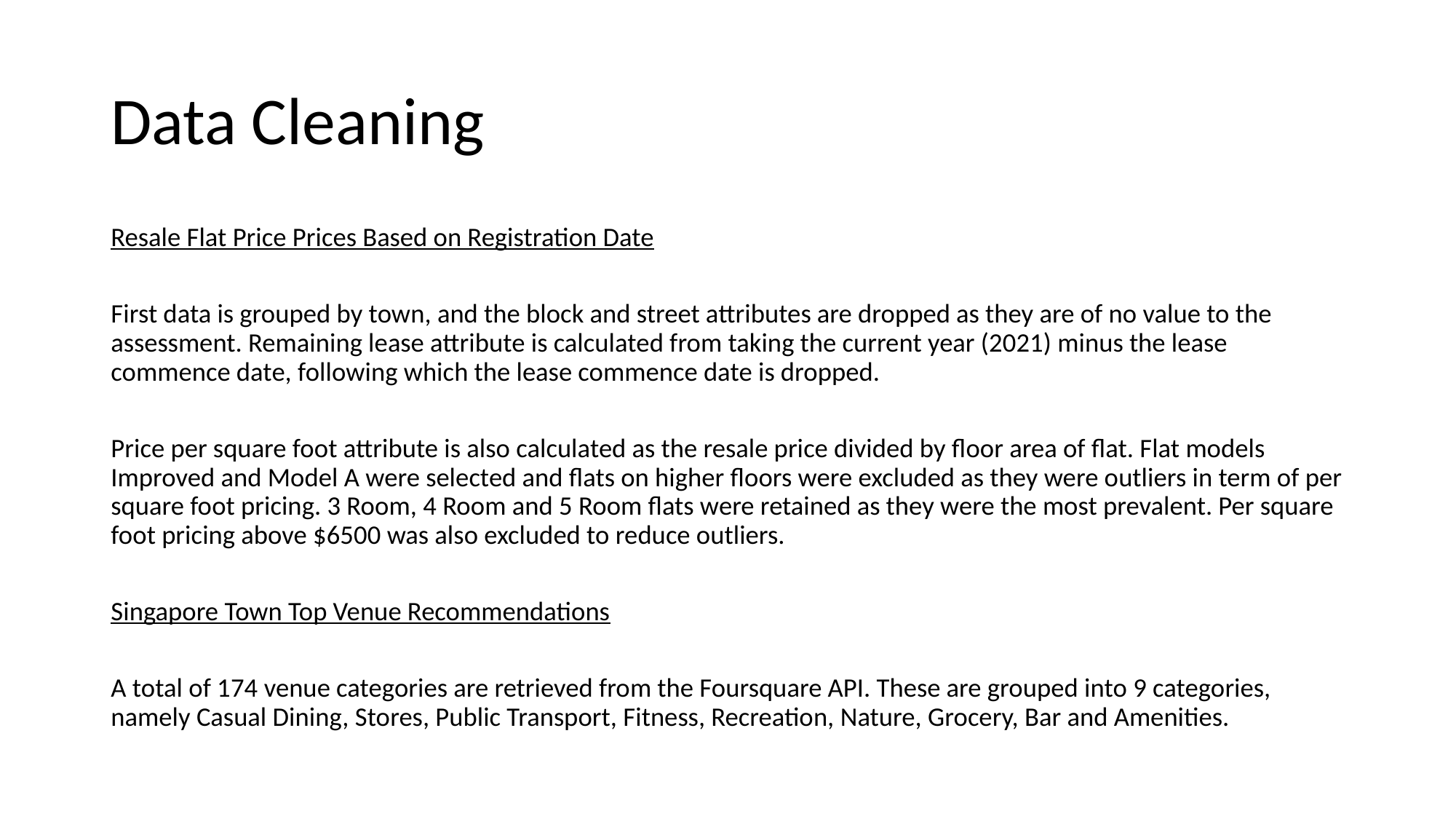

# Data Cleaning
Resale Flat Price Prices Based on Registration Date

First data is grouped by town, and the block and street attributes are dropped as they are of no value to the assessment. Remaining lease attribute is calculated from taking the current year (2021) minus the lease commence date, following which the lease commence date is dropped.

Price per square foot attribute is also calculated as the resale price divided by floor area of flat. Flat models Improved and Model A were selected and flats on higher floors were excluded as they were outliers in term of per square foot pricing. 3 Room, 4 Room and 5 Room flats were retained as they were the most prevalent. Per square foot pricing above $6500 was also excluded to reduce outliers.

Singapore Town Top Venue Recommendations

A total of 174 venue categories are retrieved from the Foursquare API. These are grouped into 9 categories, namely Casual Dining, Stores, Public Transport, Fitness, Recreation, Nature, Grocery, Bar and Amenities.